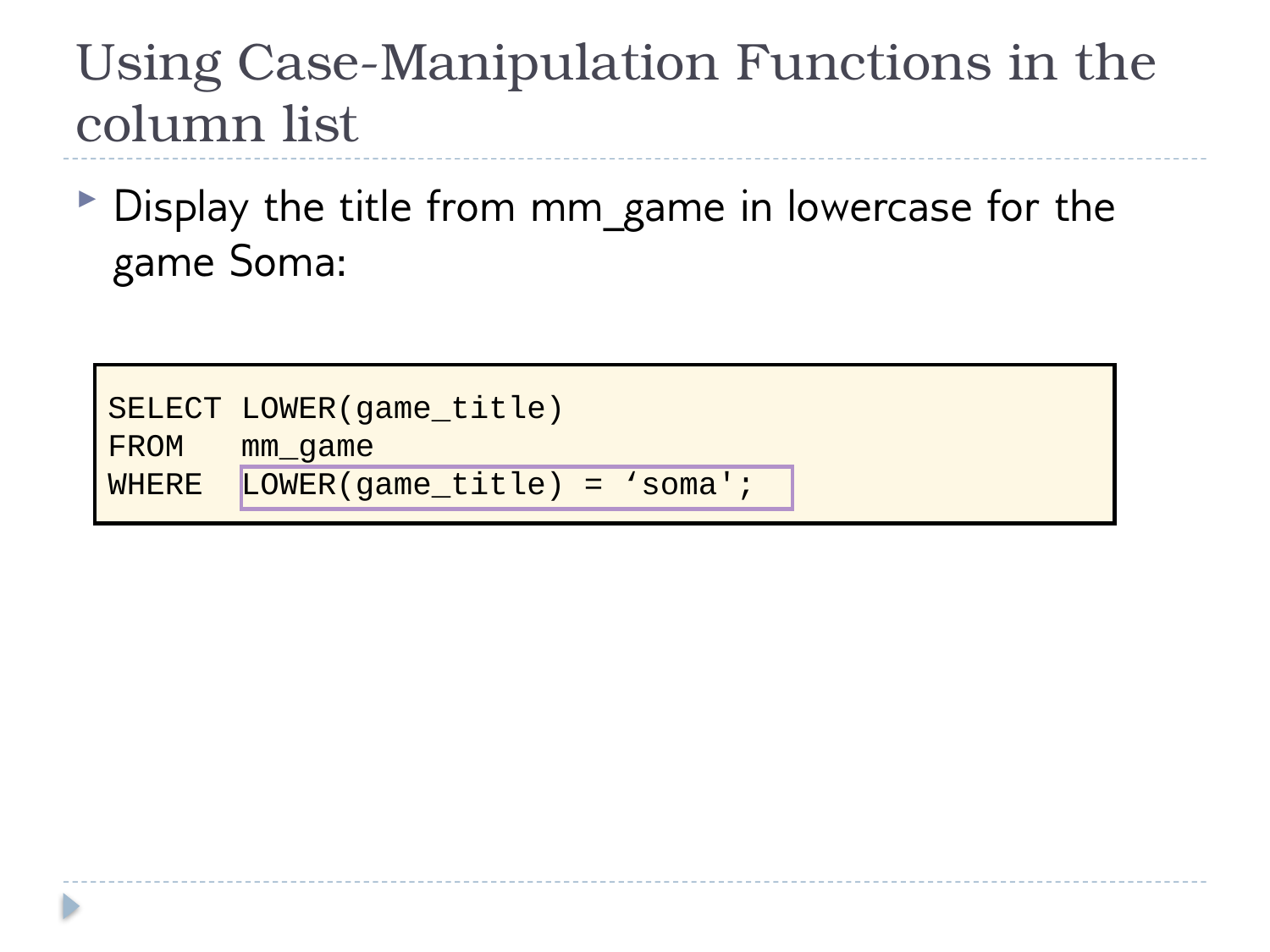

# Using Case-Manipulation Functions in the column list
Display the title from mm_game in lowercase for the game Soma:
SELECT LOWER(game_title)
FROM   mm_game
WHERE  LOWER(game_title) = ‘soma';